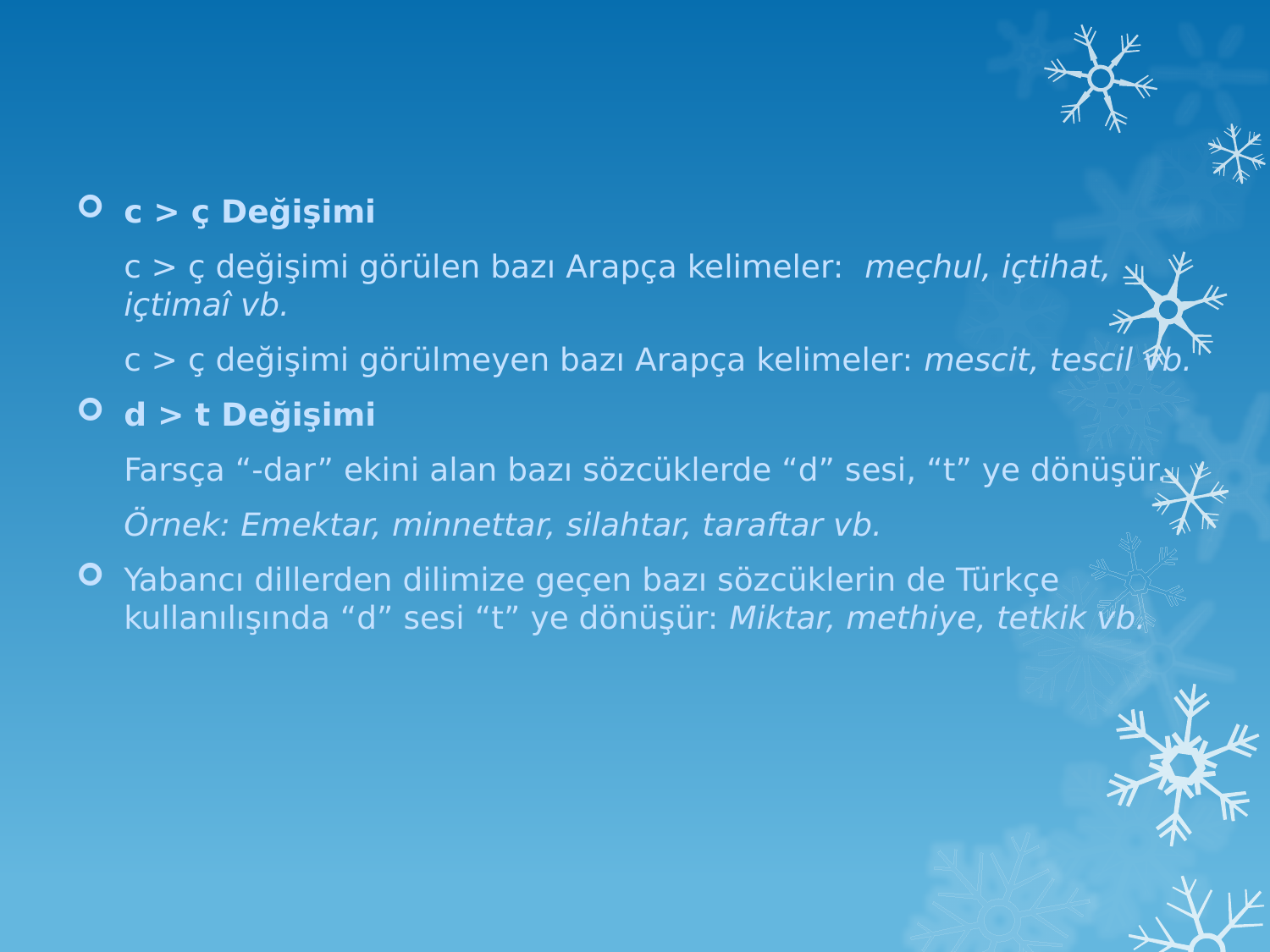

c > ç Değişimi
	c > ç değişimi görülen bazı Arapça kelimeler:  meçhul, içtihat, içtimaî vb.
	c > ç değişimi görülmeyen bazı Arapça kelimeler: mescit, tescil vb.
d > t Değişimi
	Farsça “-dar” ekini alan bazı sözcüklerde “d” sesi, “t” ye dönüşür.
	Örnek: Emektar, minnettar, silahtar, taraftar vb.
Yabancı dillerden dilimize geçen bazı sözcüklerin de Türkçe kullanılışında “d” sesi “t” ye dönüşür: Miktar, methiye, tetkik vb.